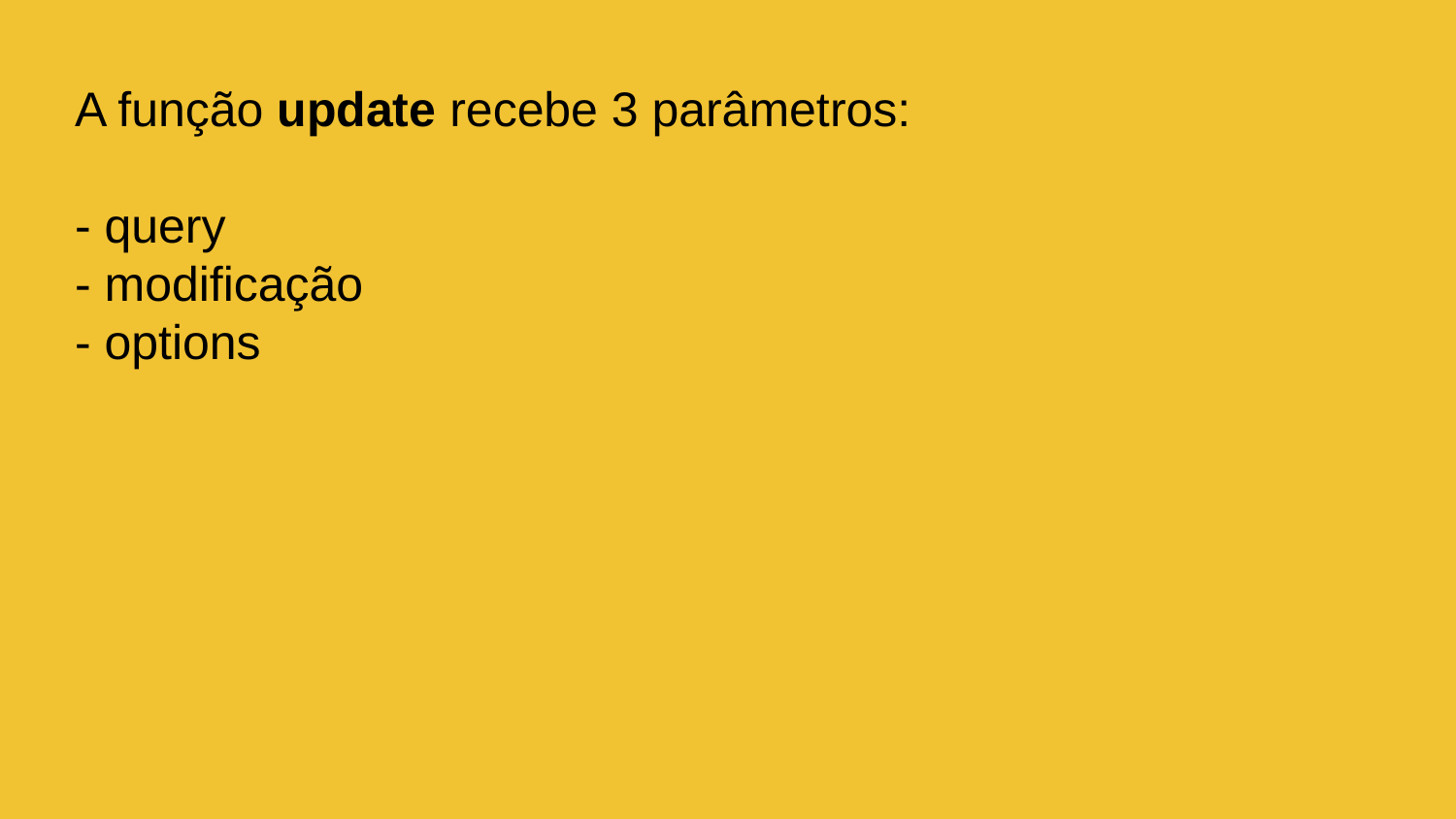

A função update recebe 3 parâmetros:

- query
- modificação
- options